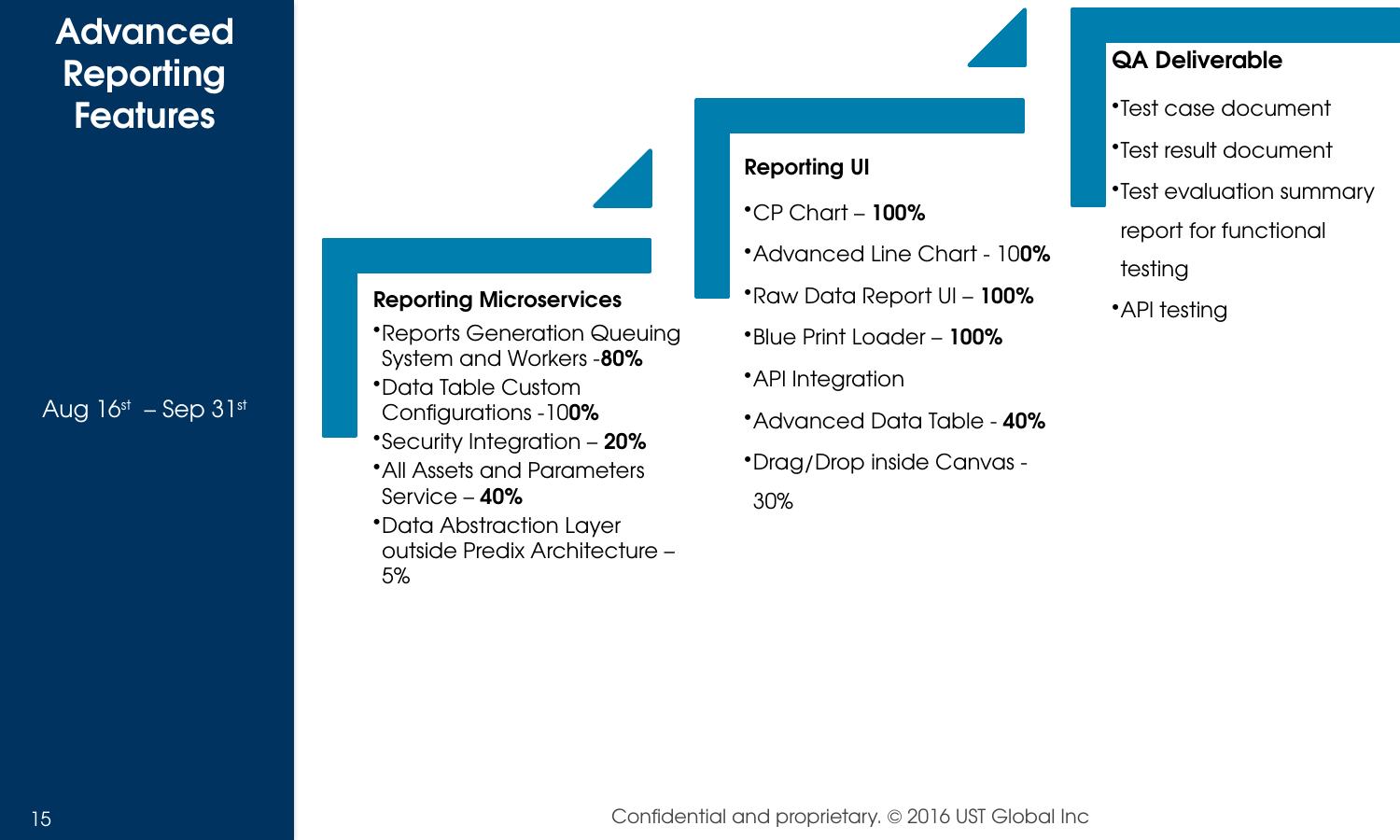

# Advanced Reporting Features
Reporting Microservices
Reports Generation Queuing System and Workers -80%
Data Table Custom Configurations -100%
Security Integration – 20%
All Assets and Parameters Service – 40%
Data Abstraction Layer outside Predix Architecture – 5%
Reporting UI
CP Chart – 100%
Advanced Line Chart - 100%
Raw Data Report UI – 100%
Blue Print Loader – 100%
API Integration
Advanced Data Table - 40%
Drag/Drop inside Canvas -30%
QA Deliverable
Test case document
Test result document
Test evaluation summary report for functional testing
API testing
Aug 16st  – Sep 31st
15